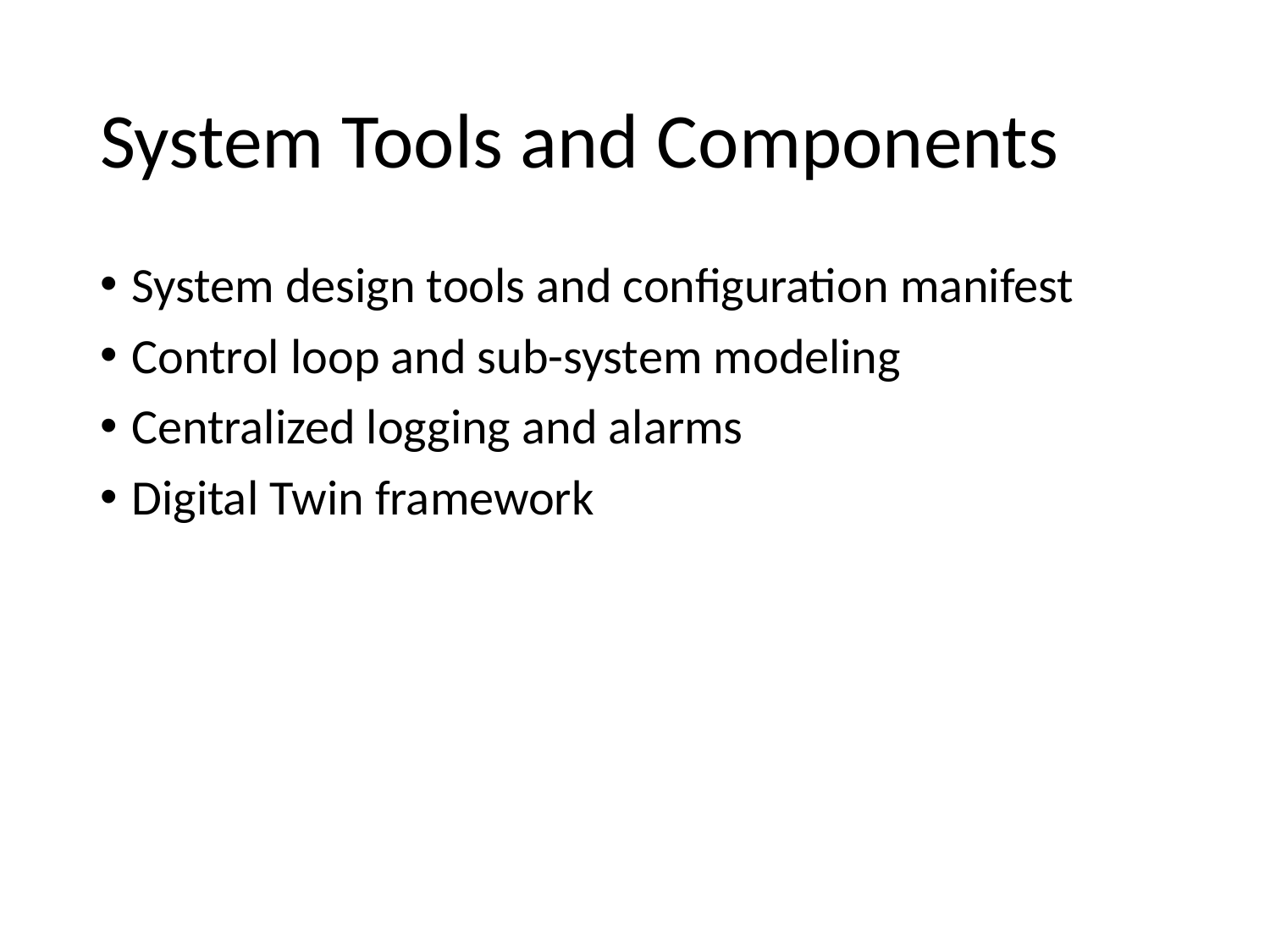

# System Tools and Components
System design tools and configuration manifest
Control loop and sub-system modeling
Centralized logging and alarms
Digital Twin framework